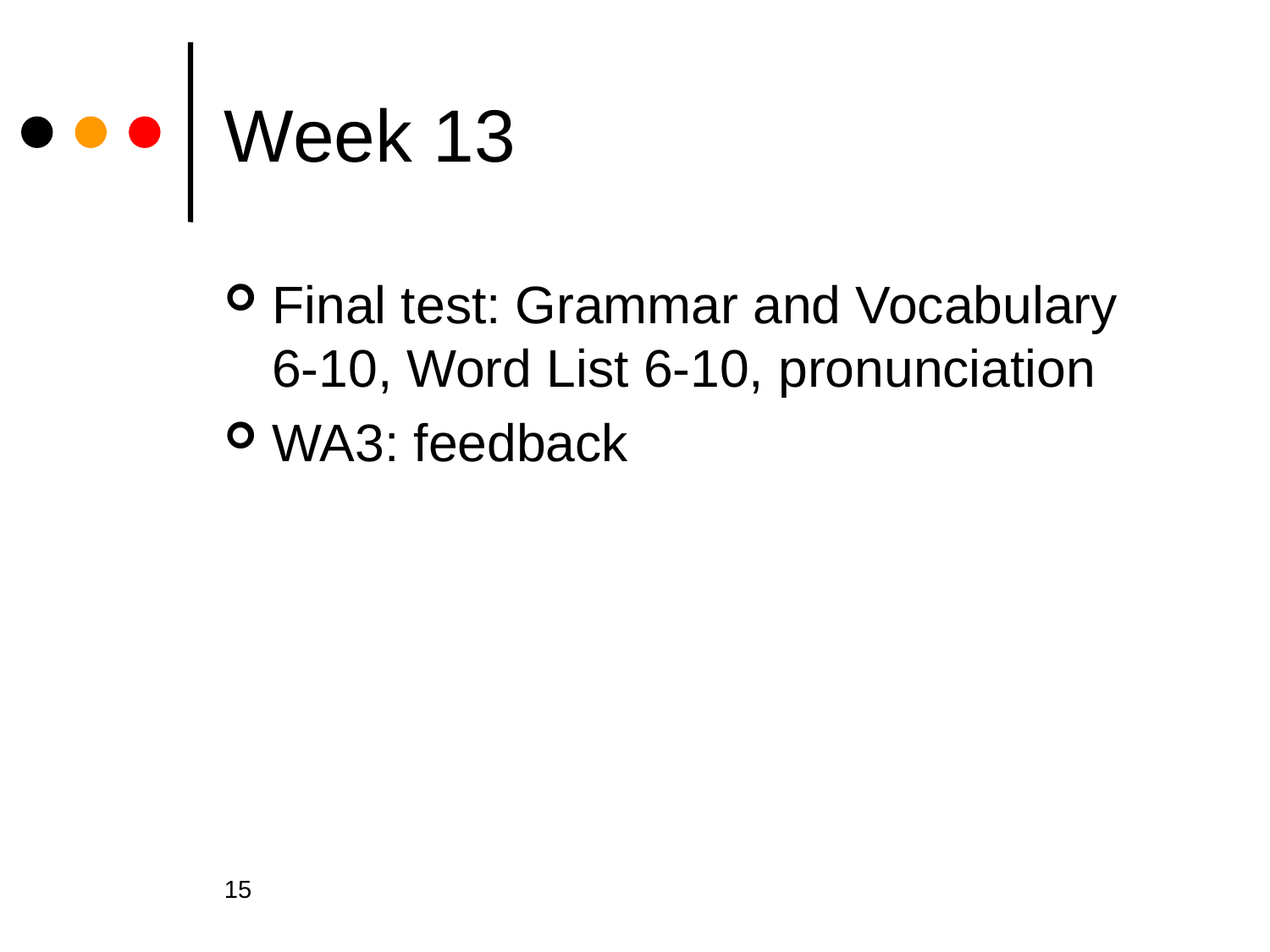

# Week 13
Final test: Grammar and Vocabulary 6-10, Word List 6-10, pronunciation
WA3: feedback

15